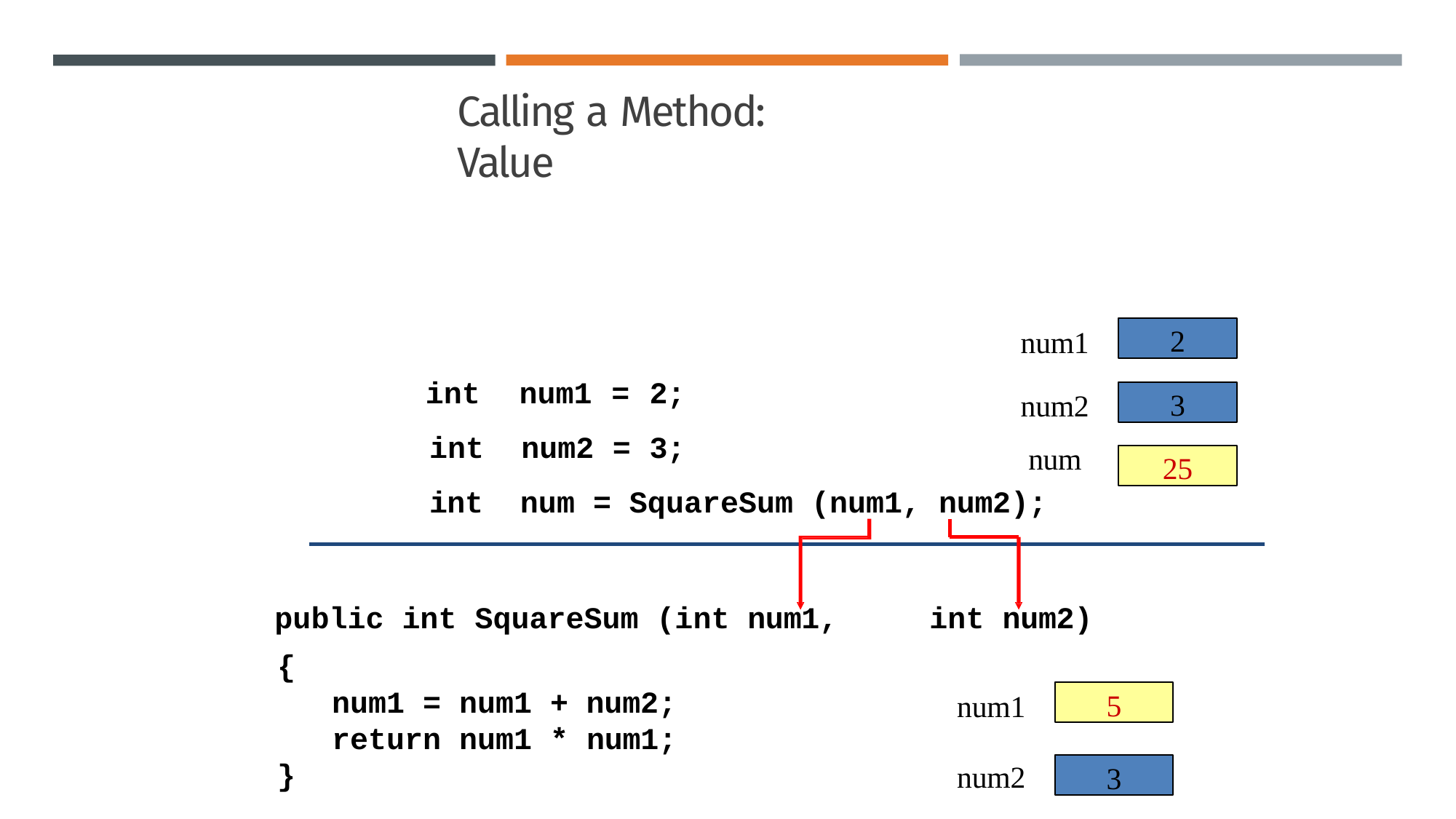

# Calling a Method: Value
2
num1
int  num1 = 2; int  num2 = 3; int
num2
num
3
25
0
num = SquareSum (num1, num2);

public int SquareSum (int num1,
{
num1 = num1 + num2; return num1 * num1;
}
int num2)
5
num1
2
3
num2